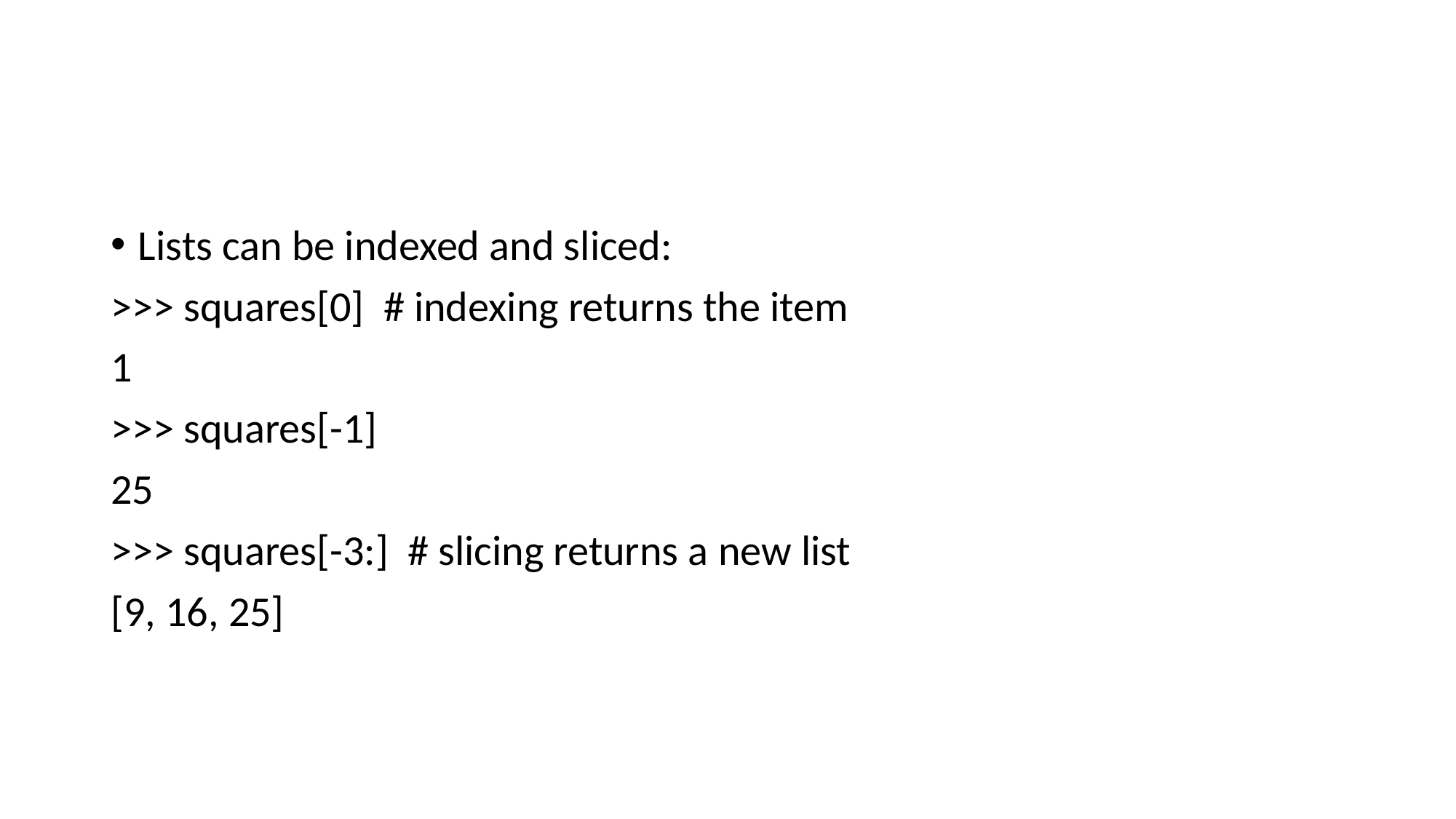

#
Lists can be indexed and sliced:
>>> squares[0]  # indexing returns the item
1
>>> squares[-1]
25
>>> squares[-3:]  # slicing returns a new list
[9, 16, 25]